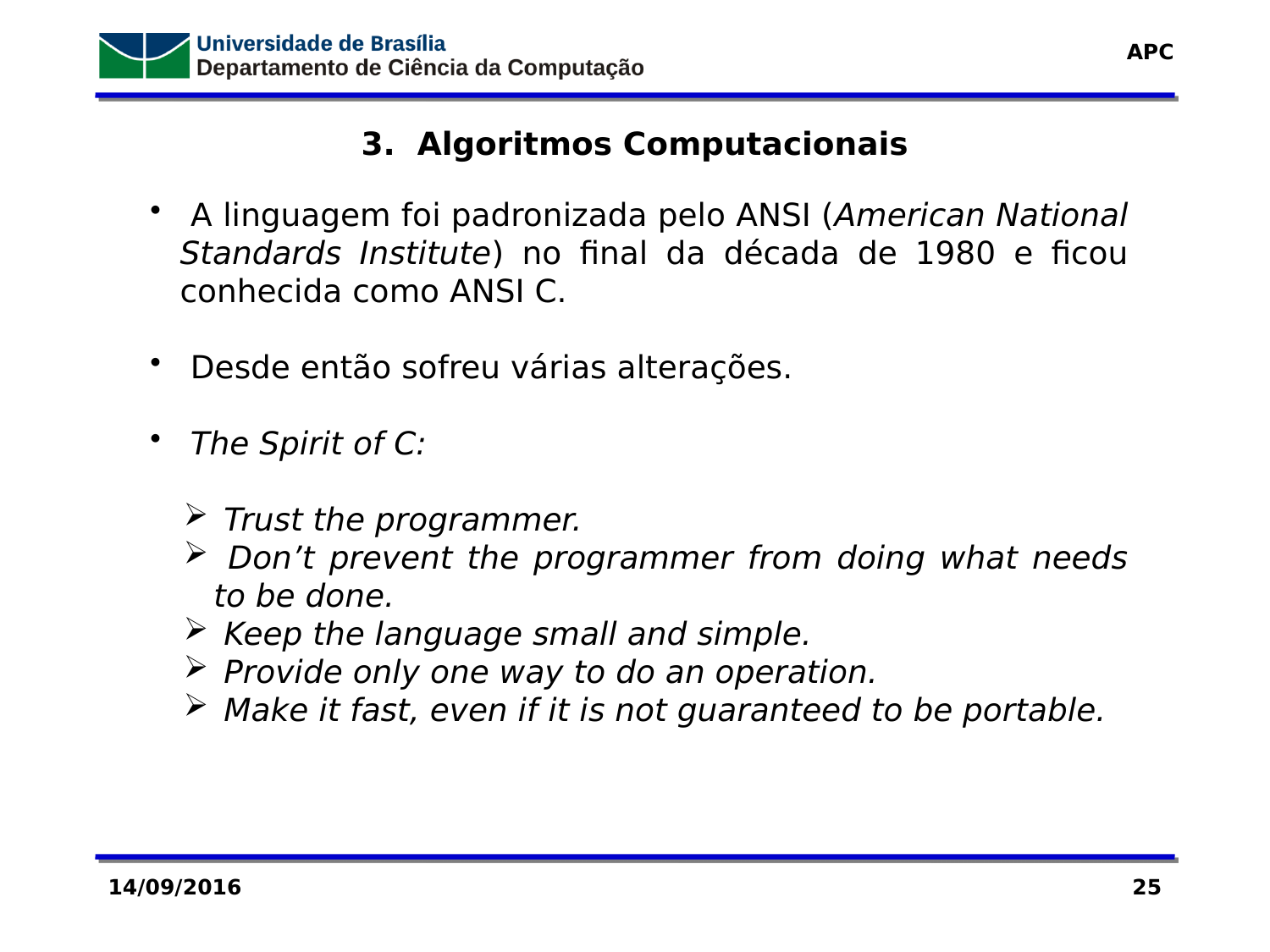

3.  Algoritmos Computacionais
 A linguagem foi padronizada pelo ANSI (American National Standards Institute) no final da década de 1980 e ficou conhecida como ANSI C.

 Desde então sofreu várias alterações.

 The Spirit of C:

 Trust the programmer.
 Don’t prevent the programmer from doing what needs to be done.
 Keep the language small and simple.
 Provide only one way to do an operation.
 Make it fast, even if it is not guaranteed to be portable.

14/09/2016
25